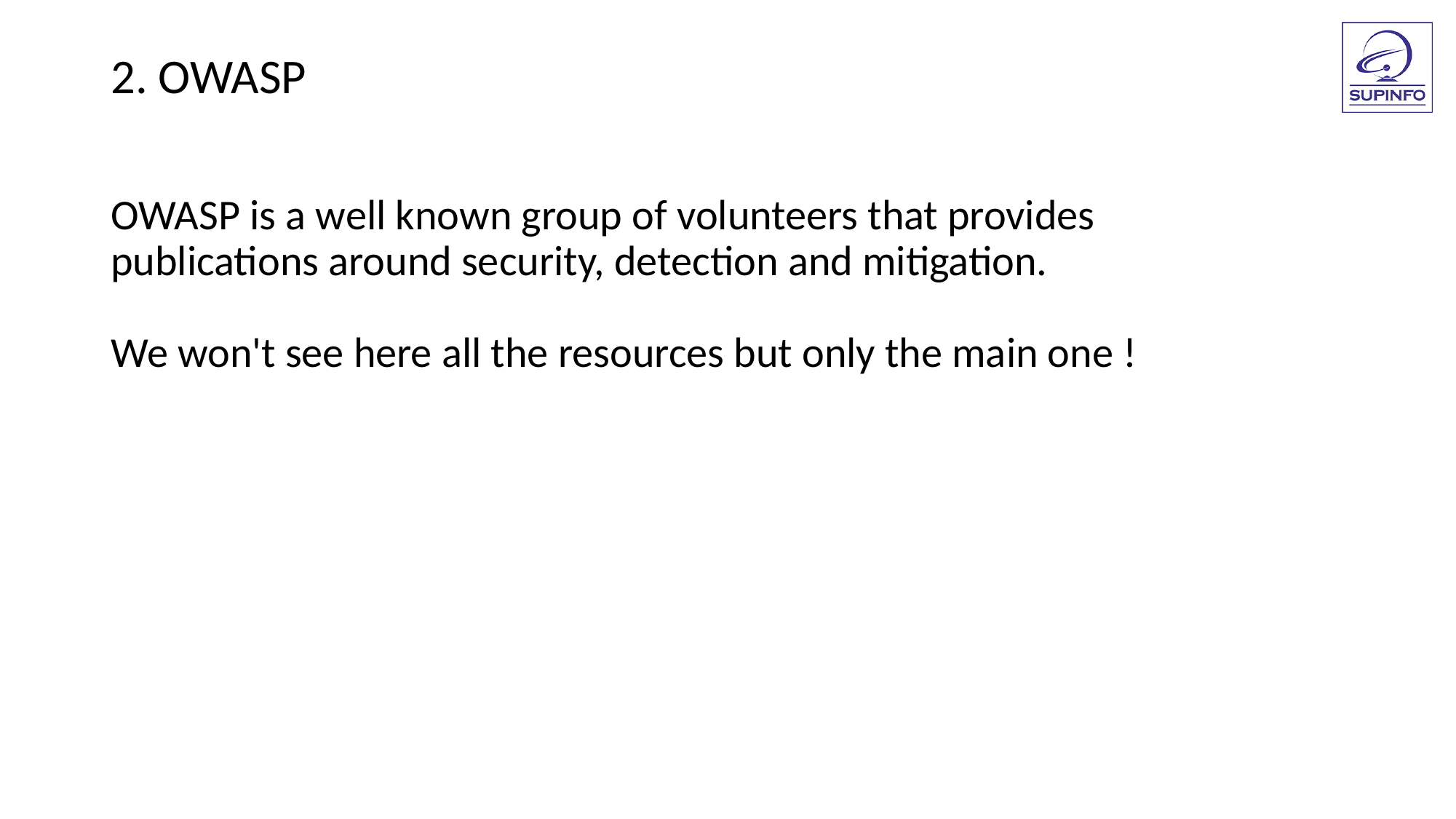

2. OWASP

OWASP is a well known group of volunteers that provides
publications around security, detection and mitigation.

We won't see here all the resources but only the main one !